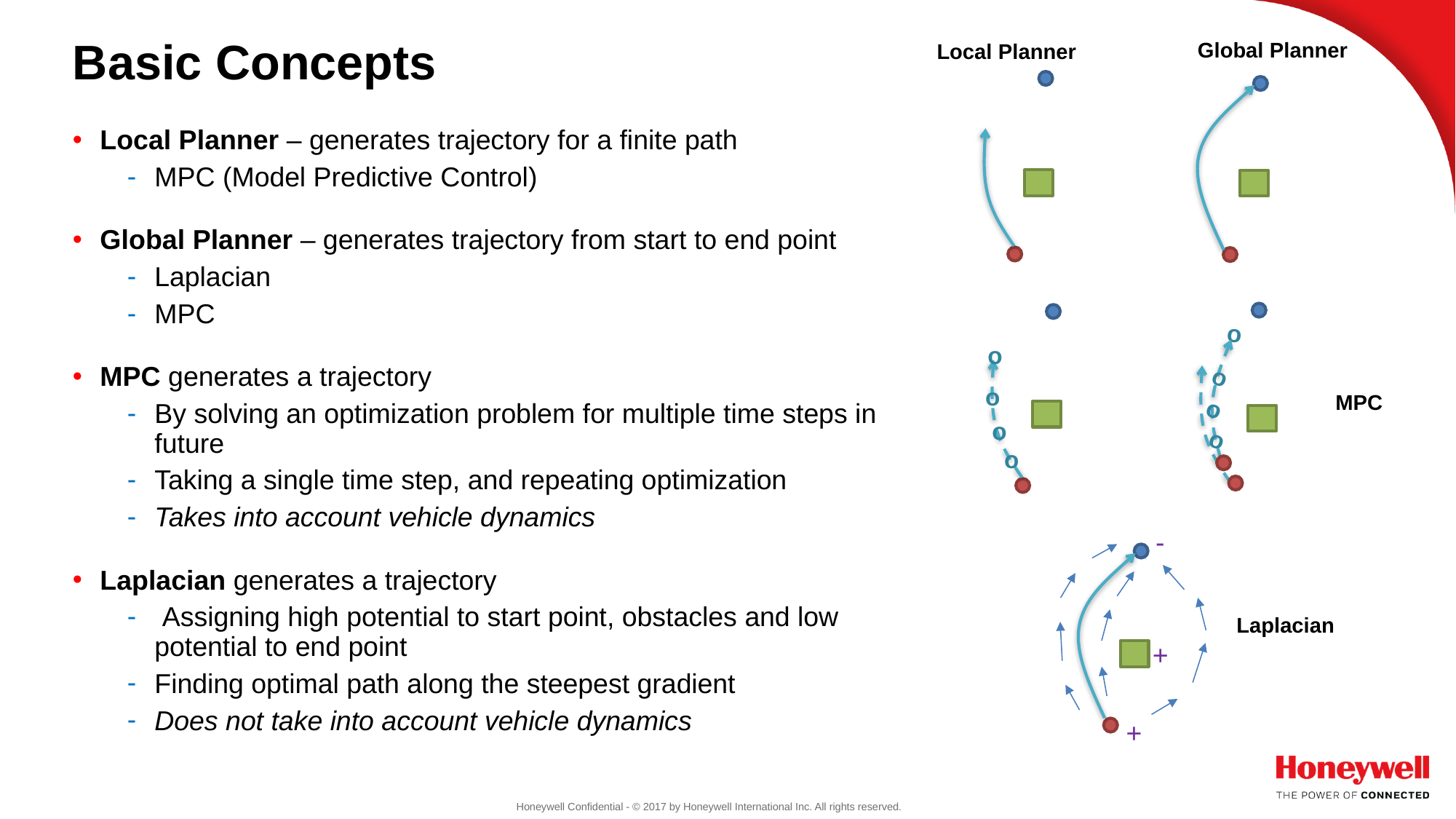

Global Planner
Local Planner

Basic Concepts
# Local Planner – generates trajectory for a finite path
MPC (Model Predictive Control)
Global Planner – generates trajectory from start to end point
Laplacian
MPC
MPC generates a trajectory
By solving an optimization problem for multiple time steps in future
Taking a single time step, and repeating optimization
Takes into account vehicle dynamics
Laplacian generates a trajectory
 Assigning high potential to start point, obstacles and low potential to end point
Finding optimal path along the steepest gradient
Does not take into account vehicle dynamics

o

o
o
o
o

o
MPC

o
o

-

Laplacian
+

+